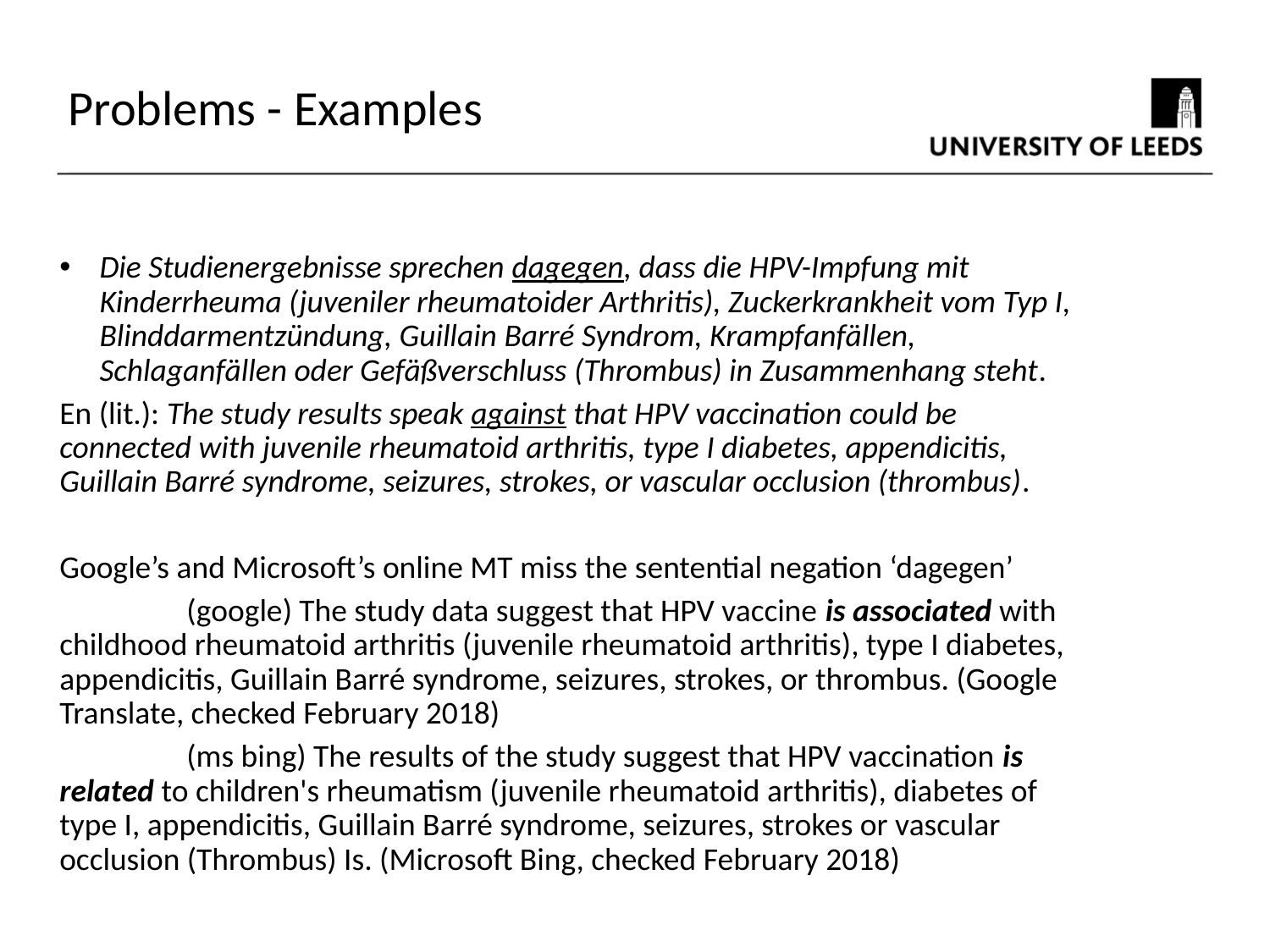

Problems - Examples
Die Studienergebnisse sprechen dagegen, dass die HPV-Impfung mit Kinderrheuma (juveniler rheumatoider Arthritis), Zuckerkrankheit vom Typ I, Blinddarmentzündung, Guillain Barré Syndrom, Krampfanfällen, Schlaganfällen oder Gefäßverschluss (Thrombus) in Zusammenhang steht.
En (lit.): The study results speak against that HPV vaccination could be connected with juvenile rheumatoid arthritis, type I diabetes, appendicitis, Guillain Barré syndrome, seizures, strokes, or vascular occlusion (thrombus).

Google’s and Microsoft’s online MT miss the sentential negation ‘dagegen’
	(google) The study data suggest that HPV vaccine is associated with childhood rheumatoid arthritis (juvenile rheumatoid arthritis), type I diabetes, appendicitis, Guillain Barré syndrome, seizures, strokes, or thrombus. (Google Translate, checked February 2018)
	(ms bing) The results of the study suggest that HPV vaccination is related to children's rheumatism (juvenile rheumatoid arthritis), diabetes of type I, appendicitis, Guillain Barré syndrome, seizures, strokes or vascular occlusion (Thrombus) Is. (Microsoft Bing, checked February 2018)